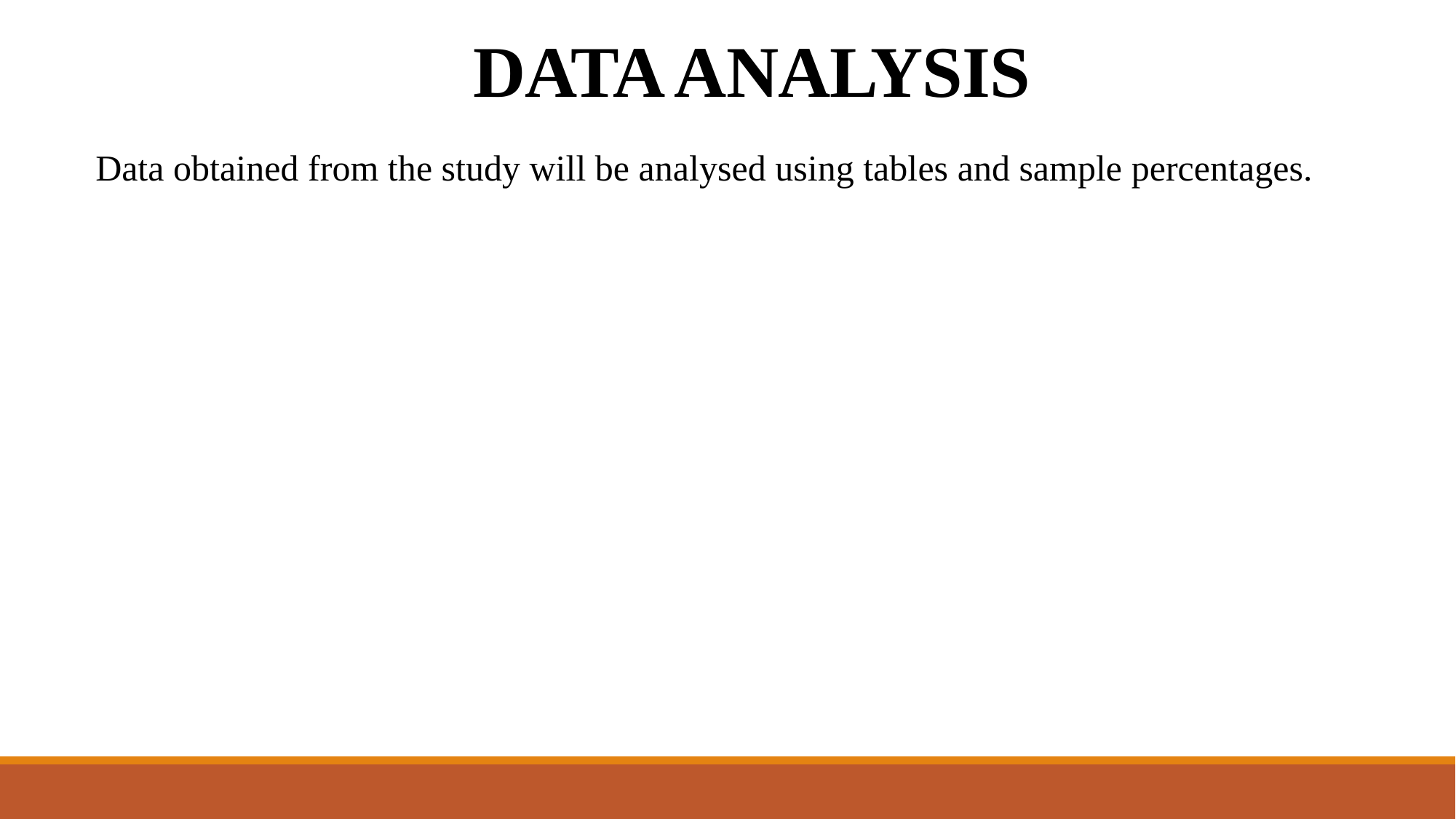

# DATA ANALYSIS
Data obtained from the study will be analysed using tables and sample percentages.